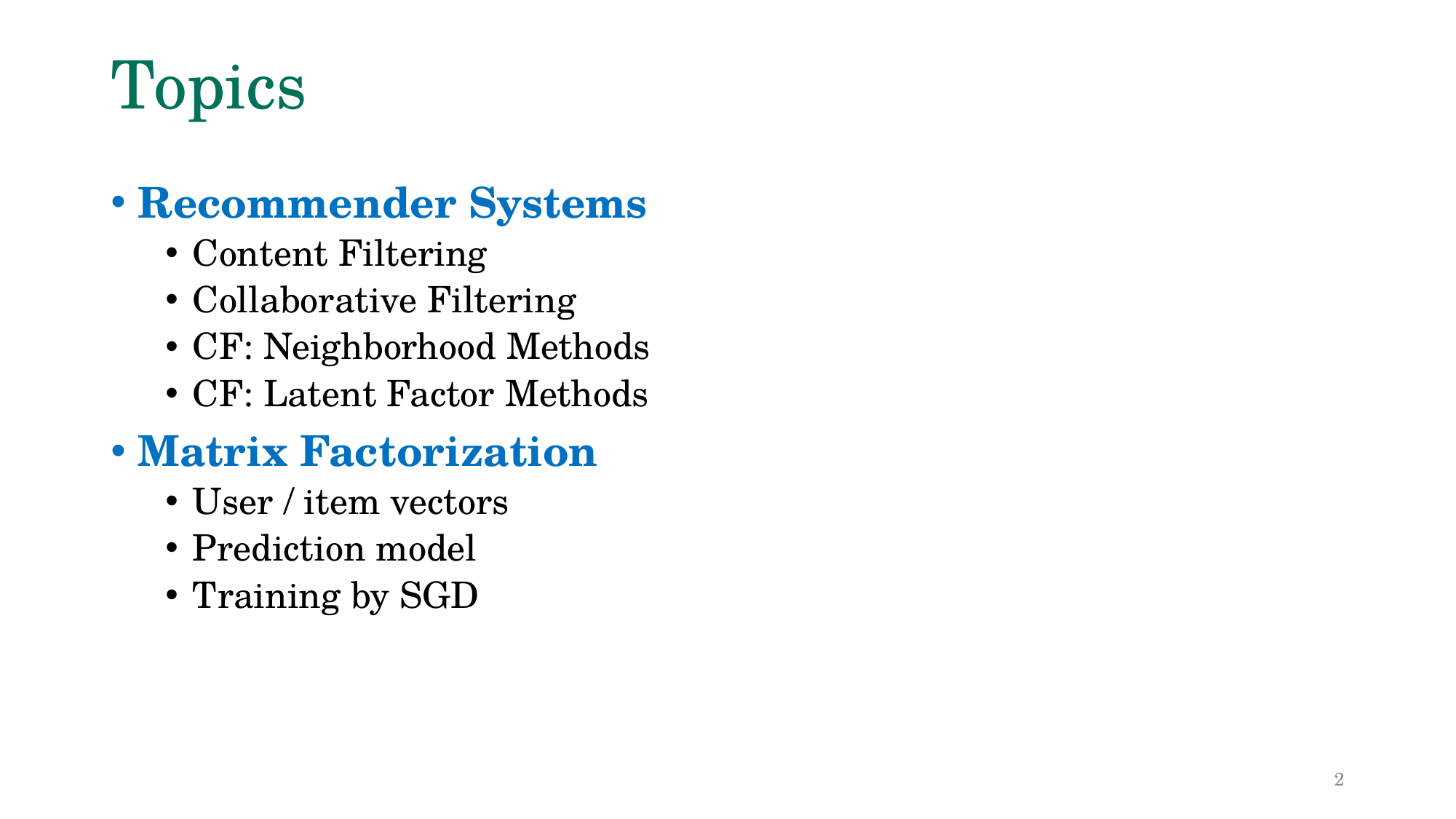

# Topics
Recommender Systems
Content Filtering
Collaborative Filtering
CF: Neighborhood Methods
CF: Latent Factor Methods
Matrix Factorization
User / item vectors
Prediction model
Training by SGD

2